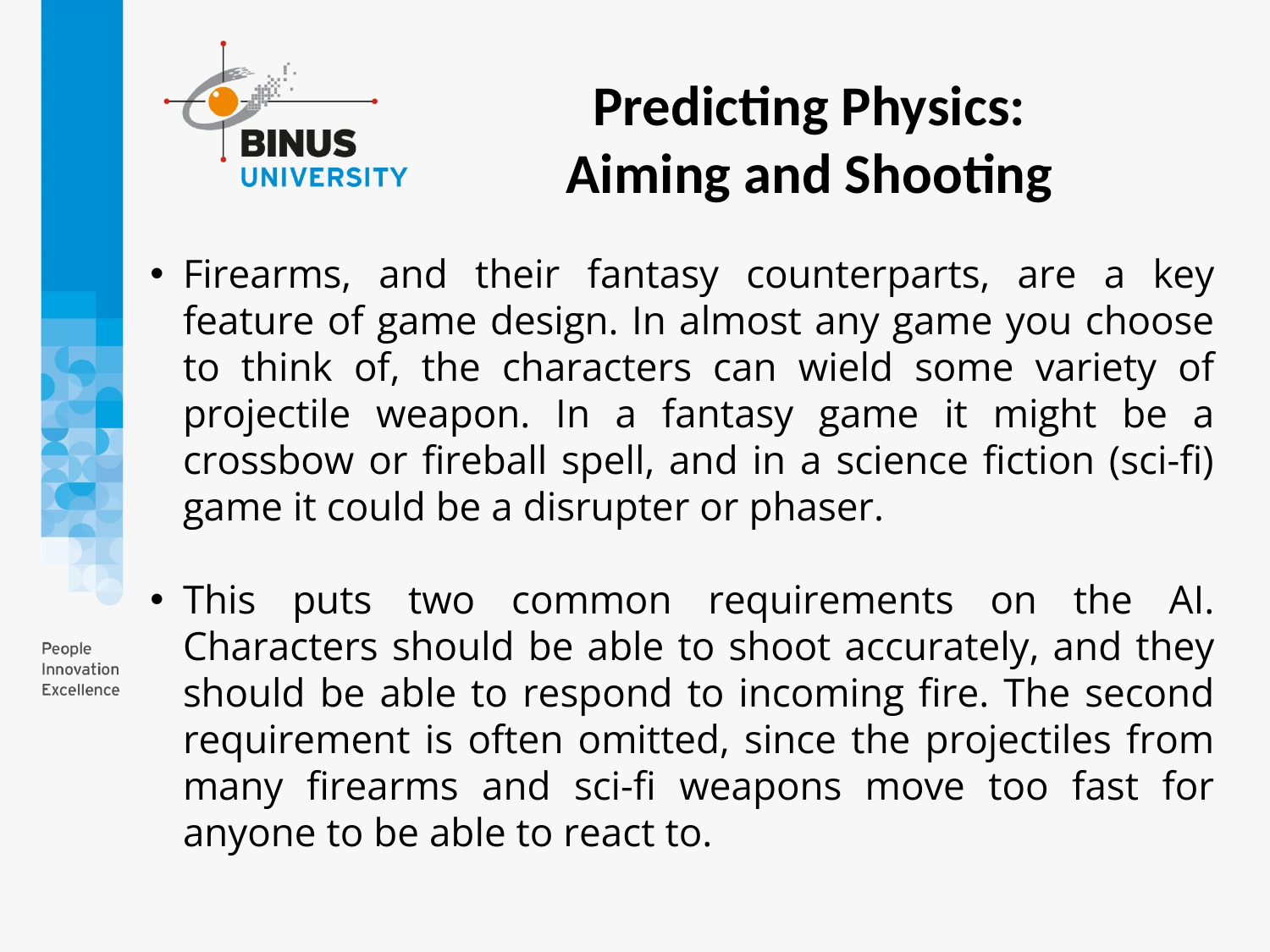

Predicting Physics:
Aiming and Shooting
Firearms, and their fantasy counterparts, are a key feature of game design. In almost any game you choose to think of, the characters can wield some variety of projectile weapon. In a fantasy game it might be a crossbow or fireball spell, and in a science fiction (sci-fi) game it could be a disrupter or phaser.

This puts two common requirements on the AI. Characters should be able to shoot accurately, and they should be able to respond to incoming fire. The second requirement is often omitted, since the projectiles from many firearms and sci-fi weapons move too fast for anyone to be able to react to.